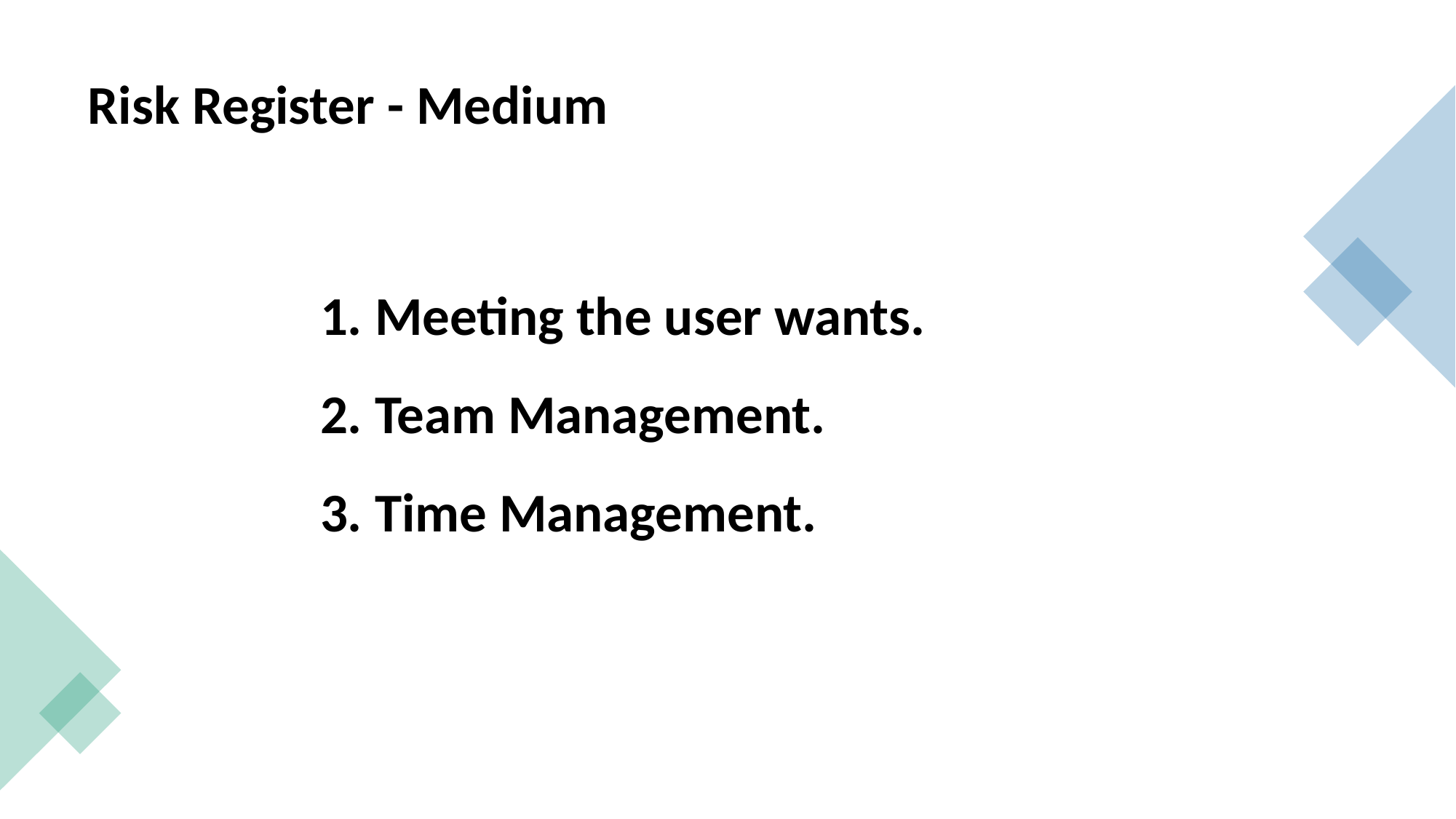

# Risk Register - Medium

Meeting the user wants.
Team Management.
Time Management.